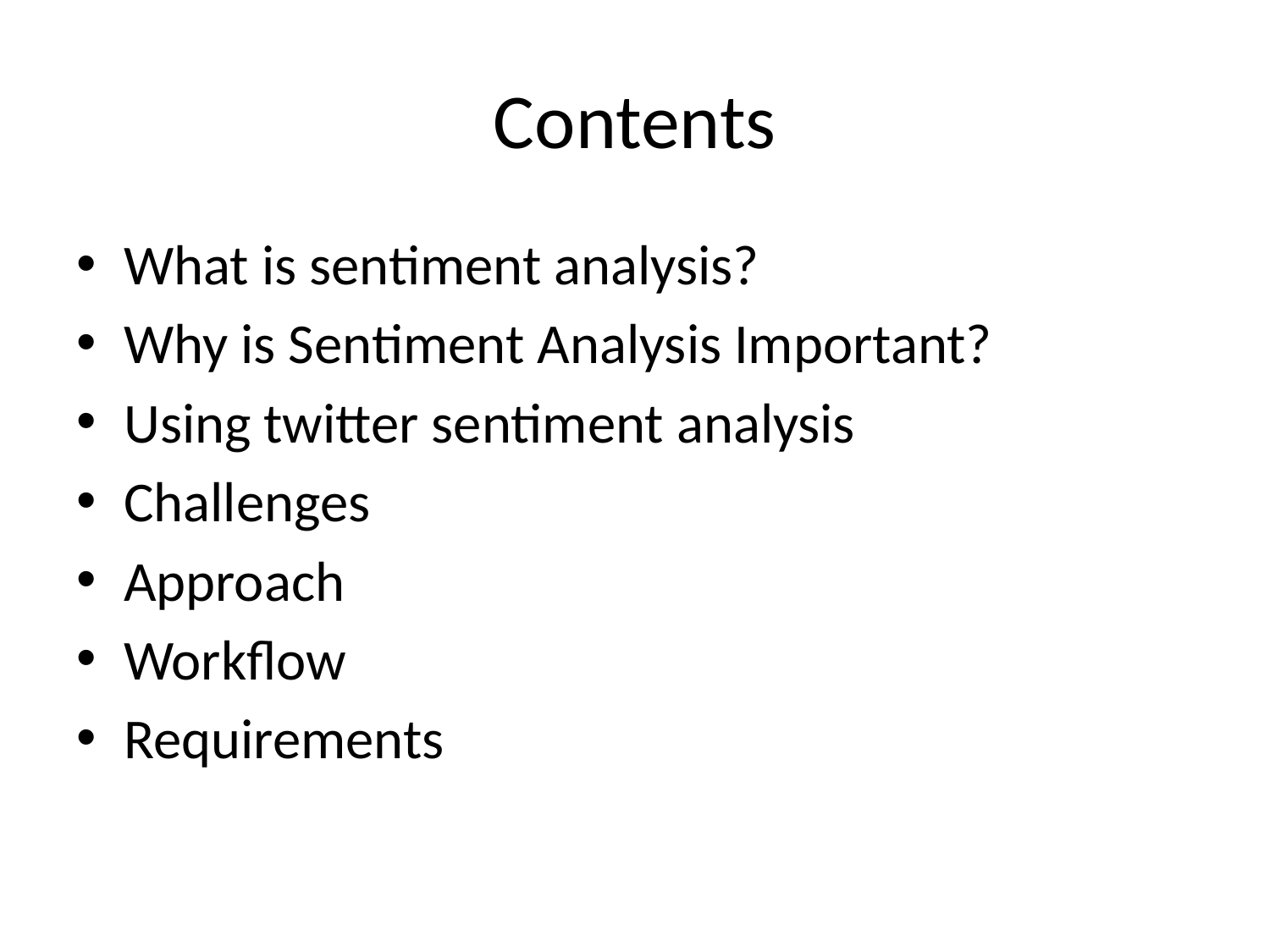

# Contents
What is sentiment analysis?
Why is Sentiment Analysis Important?
Using twitter sentiment analysis
Challenges
Approach
Workflow
Requirements